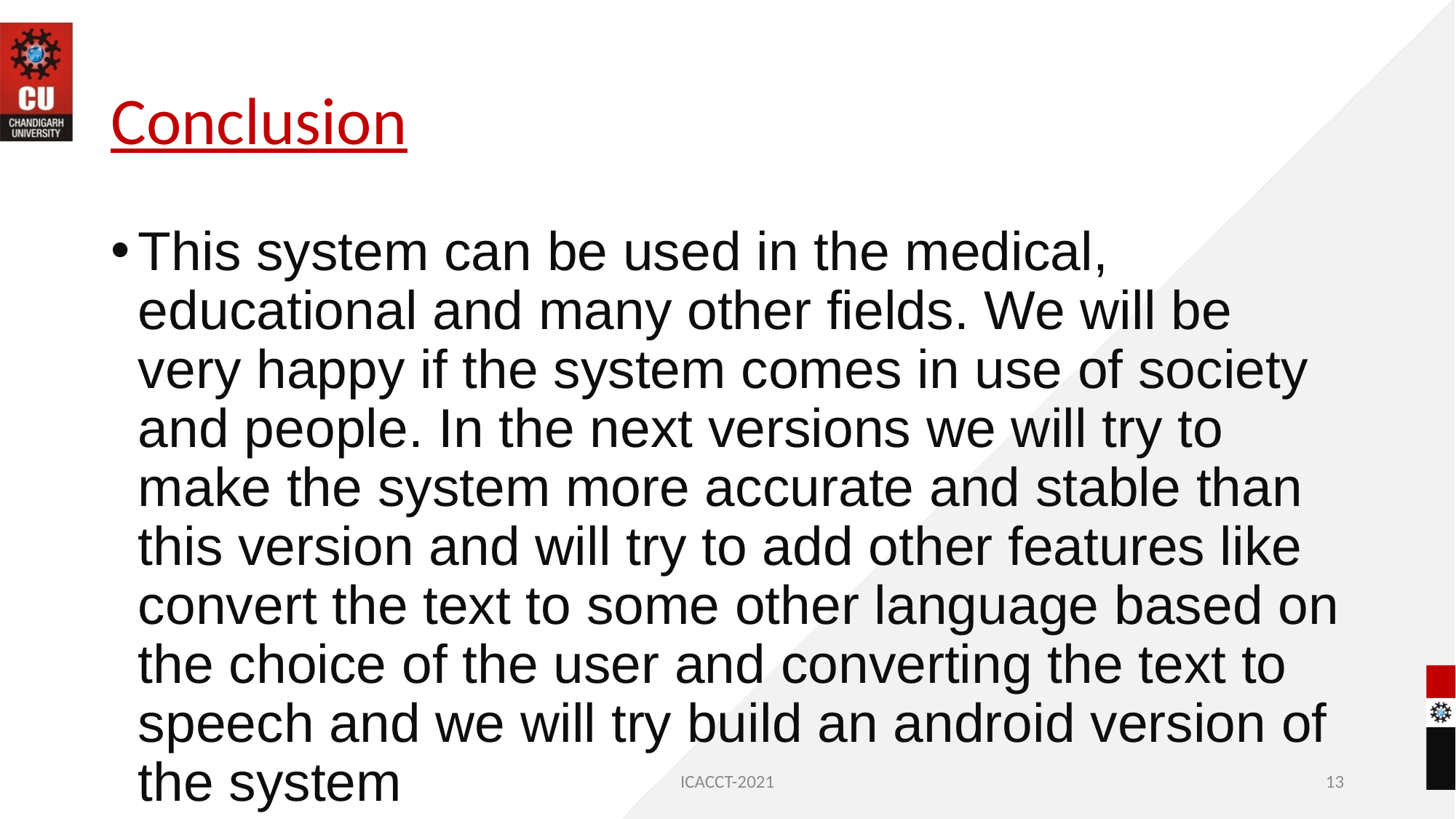

# Conclusion
This system can be used in the medical, educational and many other fields. We will be very happy if the system comes in use of society and people. In the next versions we will try to make the system more accurate and stable than this version and will try to add other features like convert the text to some other language based on the choice of the user and converting the text to speech and we will try build an android version of the system

ICACCT-2021
13